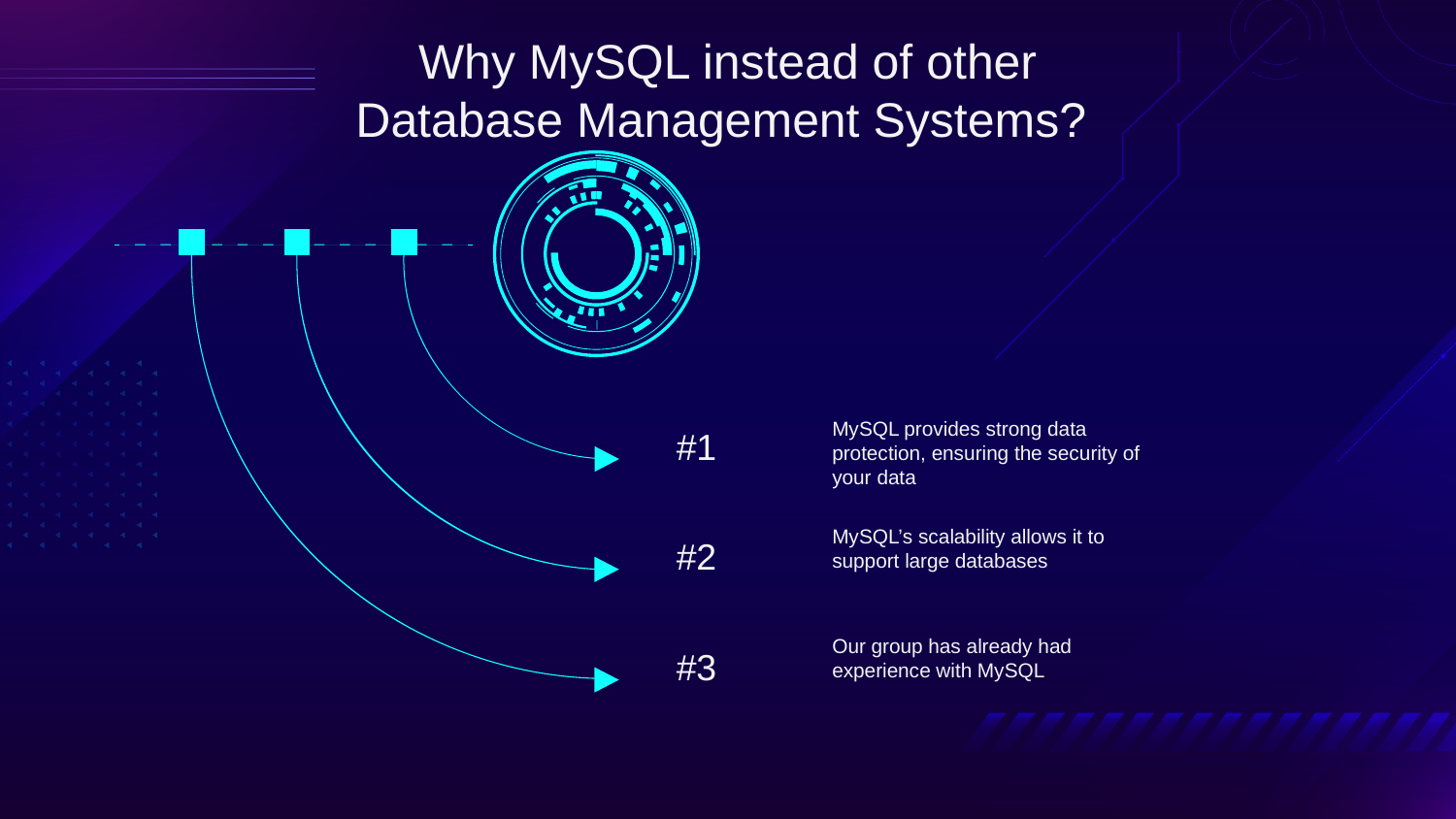

# Why MySQL instead of other Database Management Systems?

MySQL provides strong data protection, ensuring the security of your data
#1
MySQL’s scalability allows it to support large databases
#2
Our group has already had experience with MySQL
#3